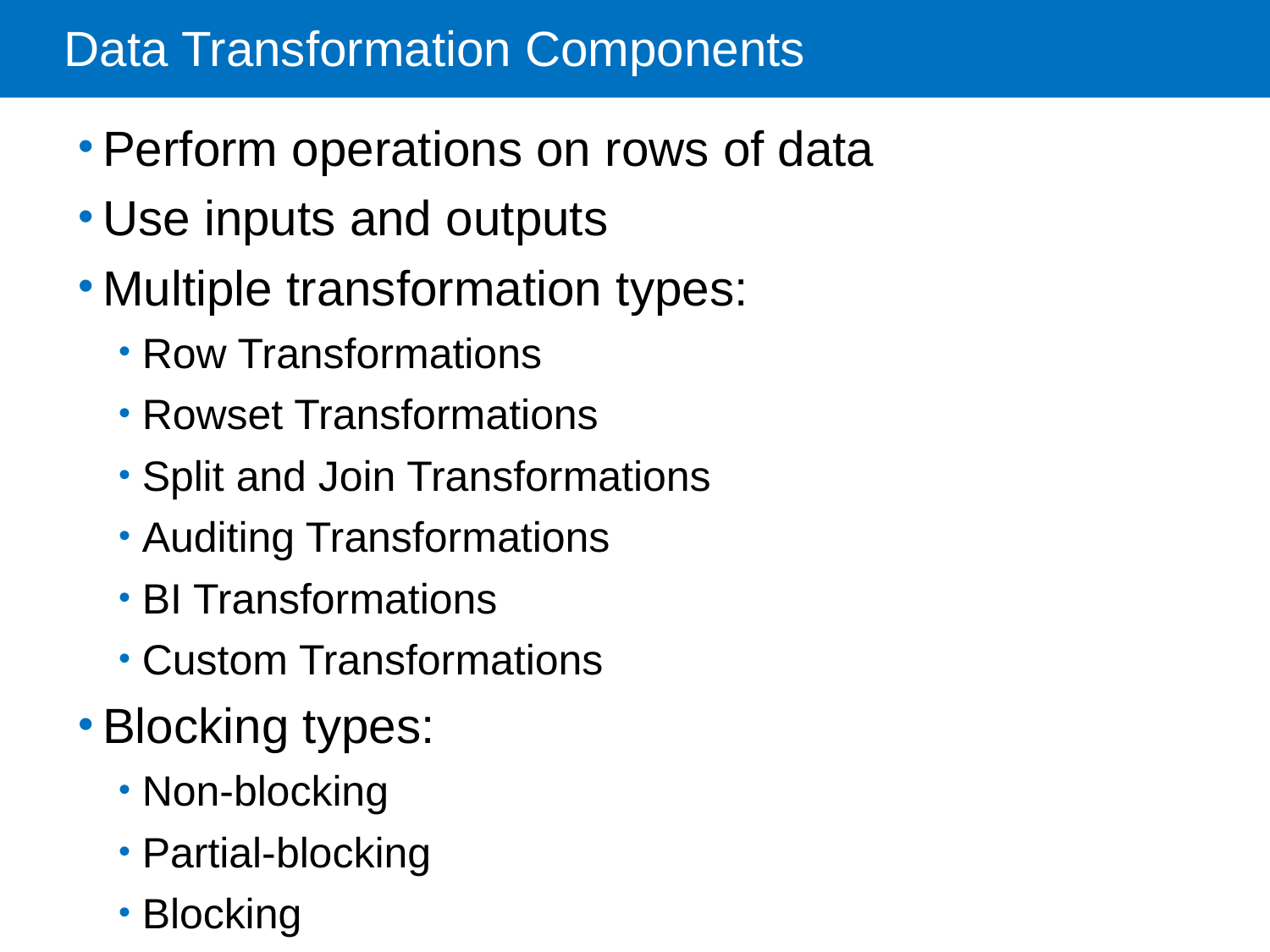

# Data Transformation Components
Perform operations on rows of data
Use inputs and outputs
Multiple transformation types:
Row Transformations
Rowset Transformations
Split and Join Transformations
Auditing Transformations
BI Transformations
Custom Transformations
Blocking types:
Non-blocking
Partial-blocking
Blocking